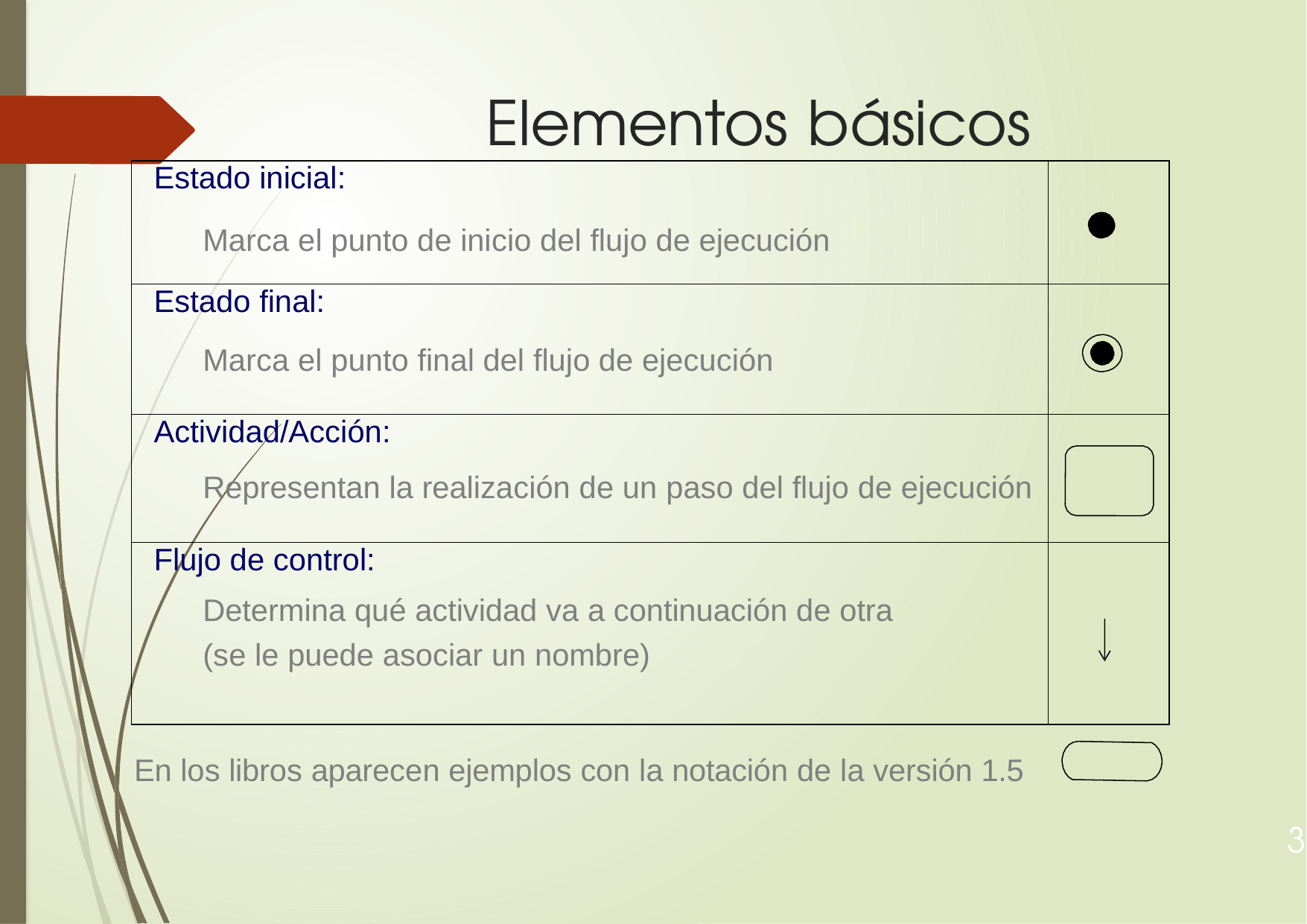

# Elementos básicos
| Estado inicial: Marca el punto de inicio del flujo de ejecución |  |
| --- | --- |
| Estado final: Marca el punto final del flujo de ejecución |  |
| Actividad/Acción: Representan la realización de un paso del flujo de ejecución |  |
| Flujo de control: Determina qué actividad va a continuación de otra (se le puede asociar un nombre) |  |

En los libros aparecen ejemplos con la notación de la versión 1.5
3